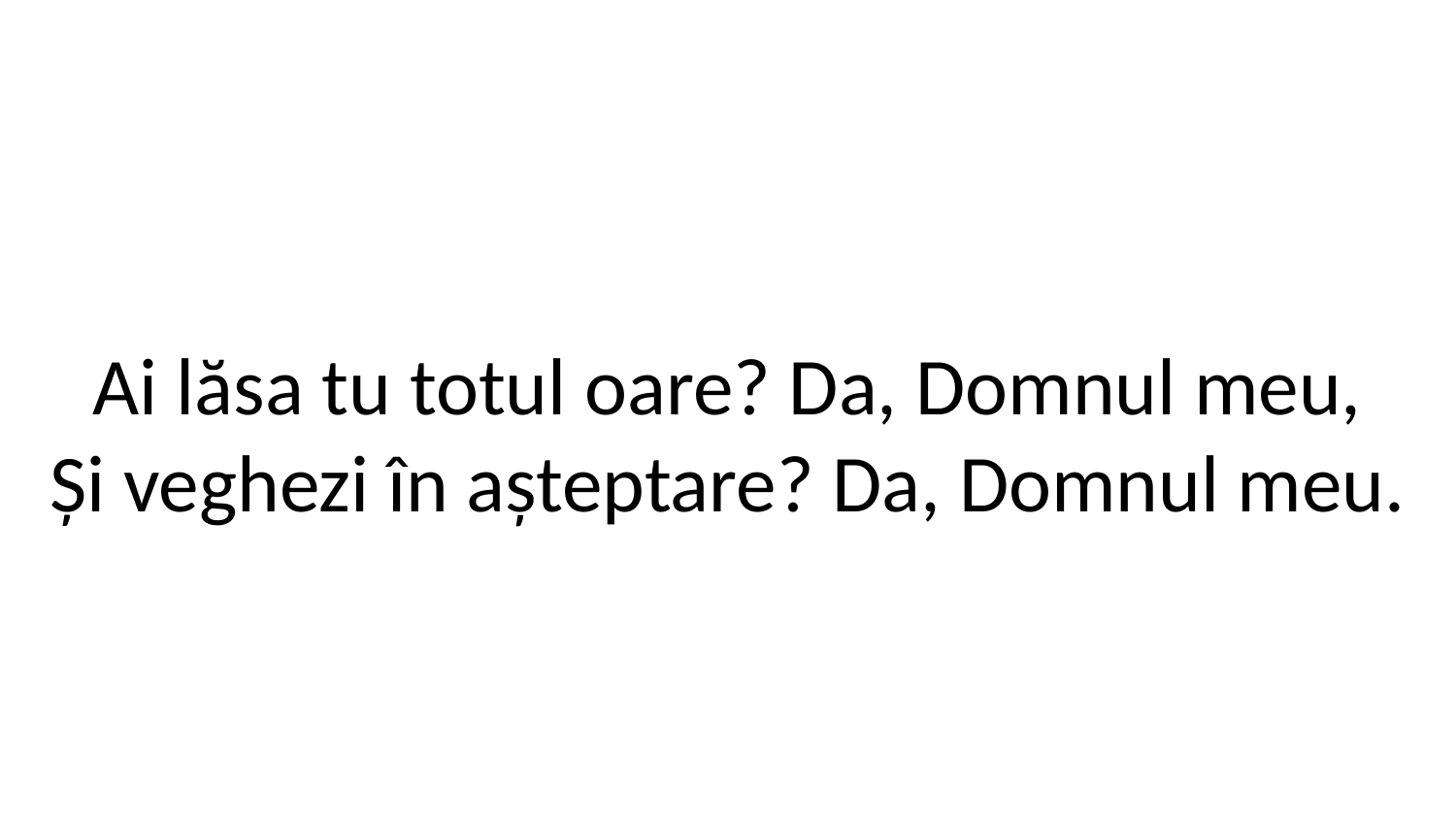

Ai lăsa tu totul oare? Da, Domnul meu,
Și veghezi în așteptare? Da, Domnul meu.